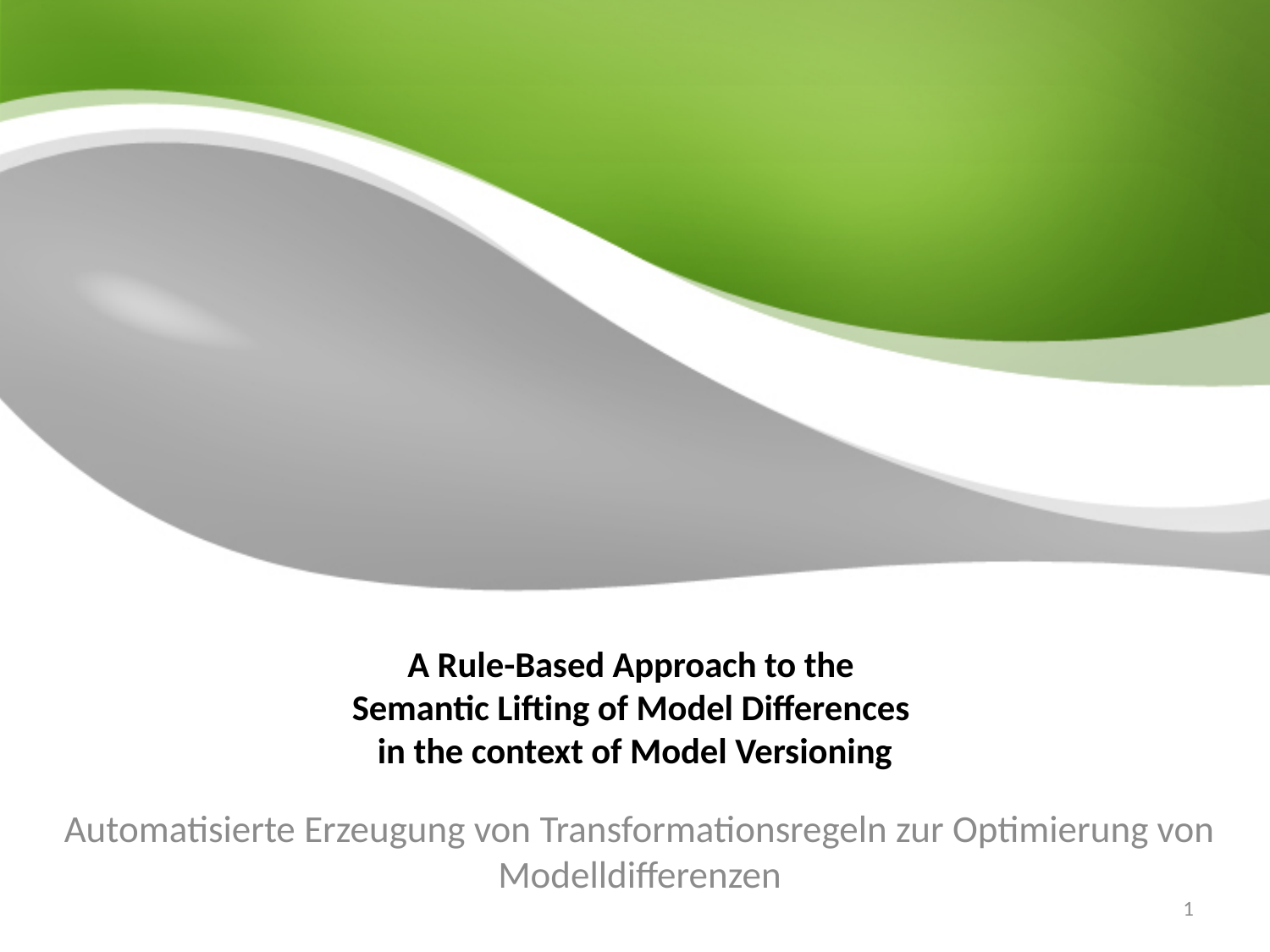

# A Rule-Based Approach to the Semantic Lifting of Model Differences in the context of Model Versioning
Automatisierte Erzeugung von Transformationsregeln zur Optimierung von Modelldifferenzen
1